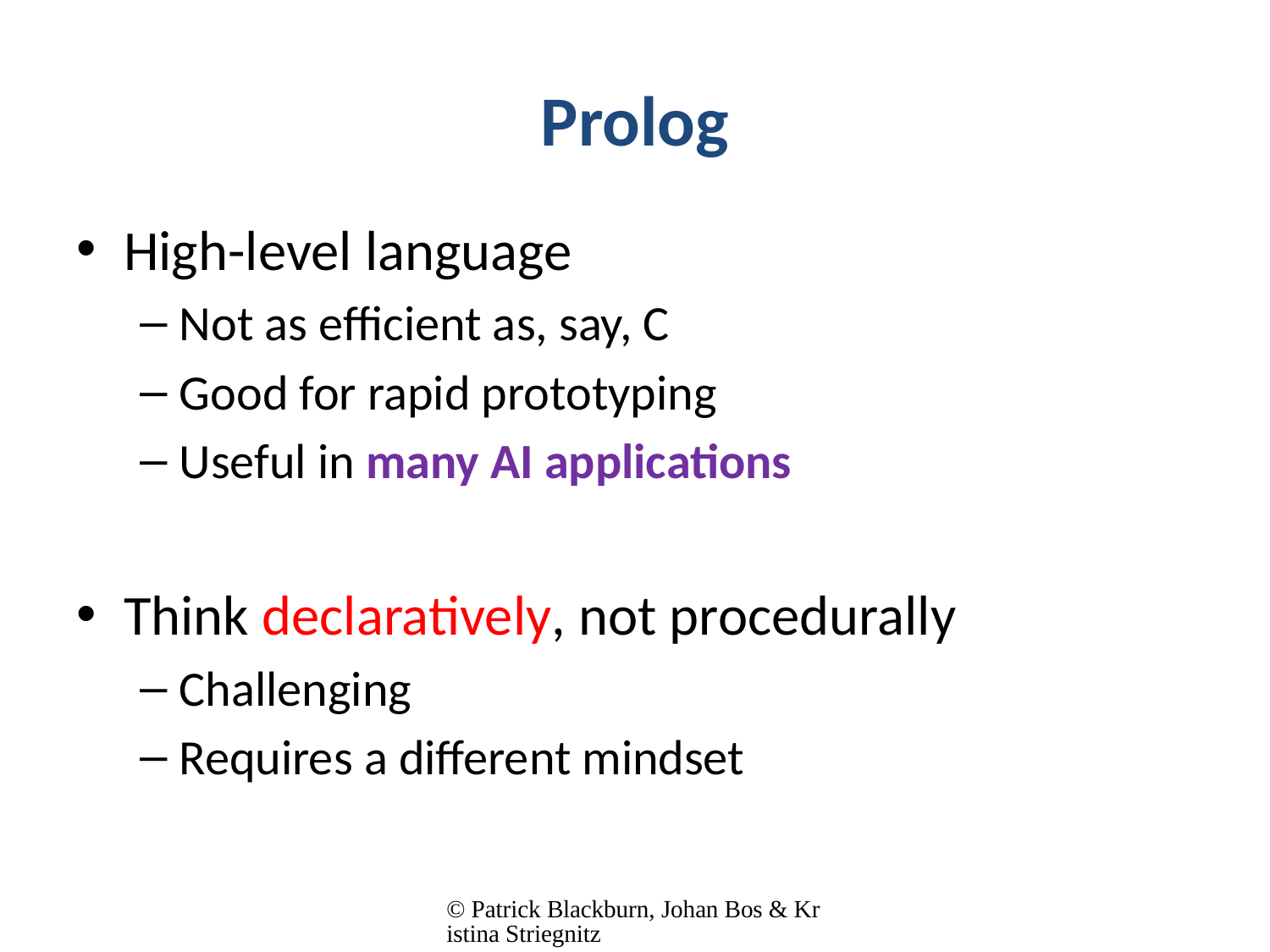

# Prolog
High-level language
Not as efficient as, say, C
Good for rapid prototyping
Useful in many AI applications

Think declaratively, not procedurally
Challenging
Requires a different mindset
© Patrick Blackburn, Johan Bos & Kristina Striegnitz